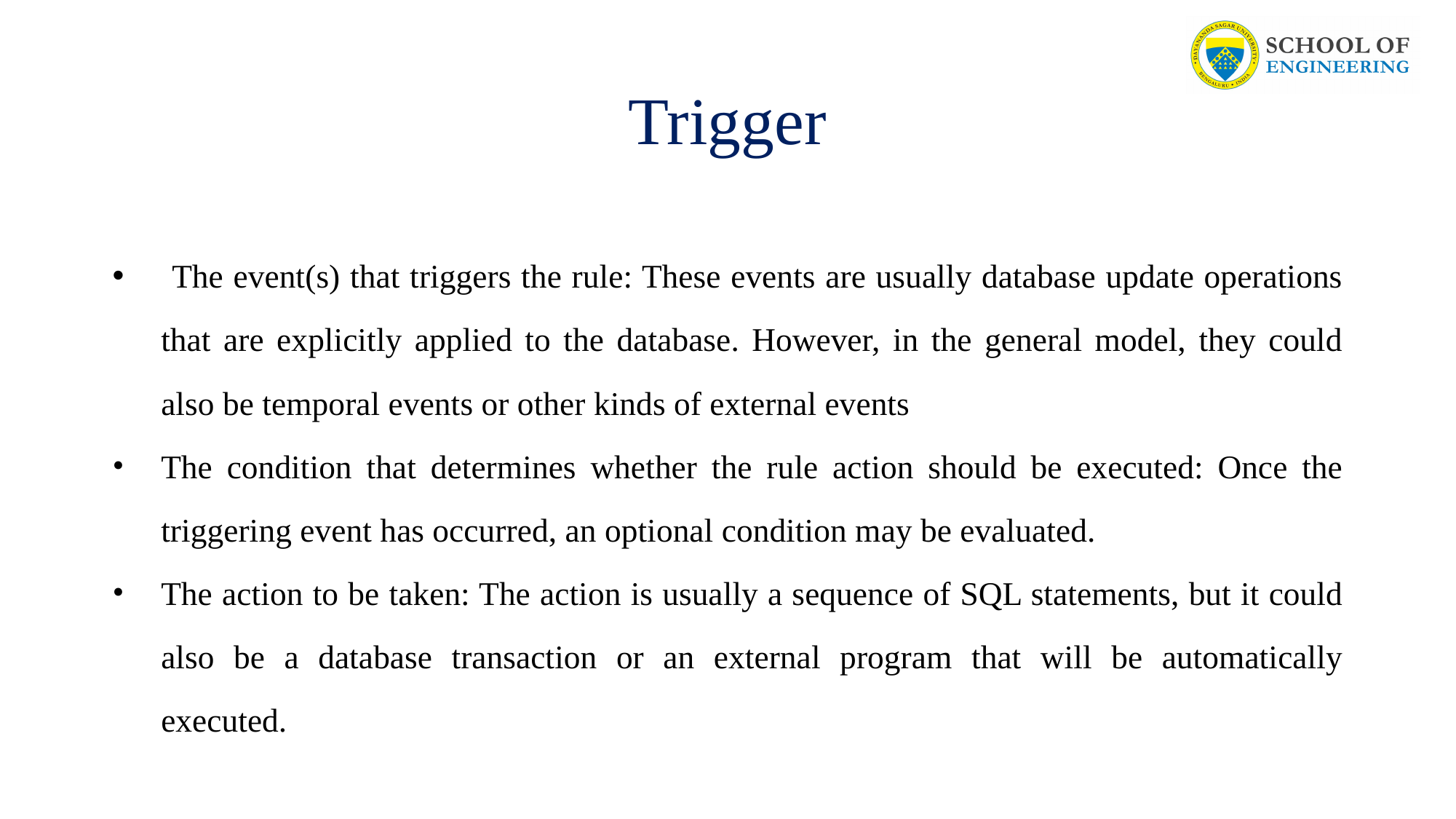

# Trigger
 The event(s) that triggers the rule: These events are usually database update operations that are explicitly applied to the database. However, in the general model, they could also be temporal events or other kinds of external events
The condition that determines whether the rule action should be executed: Once the triggering event has occurred, an optional condition may be evaluated.
The action to be taken: The action is usually a sequence of SQL statements, but it could also be a database transaction or an external program that will be automatically executed.